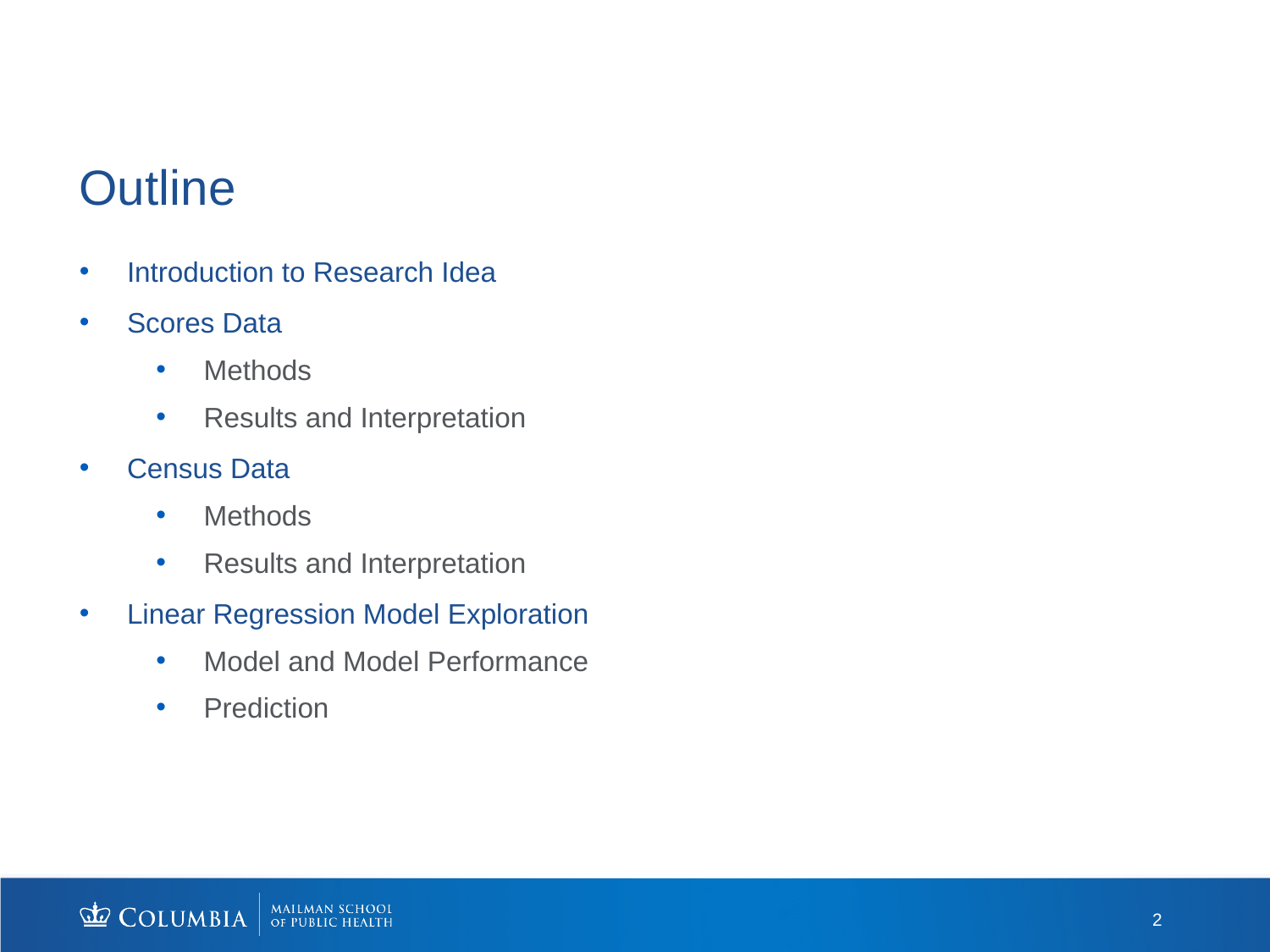

# Outline
Introduction to Research Idea
Scores Data
Methods
Results and Interpretation
Census Data
Methods
Results and Interpretation
Linear Regression Model Exploration
Model and Model Performance
Prediction

2